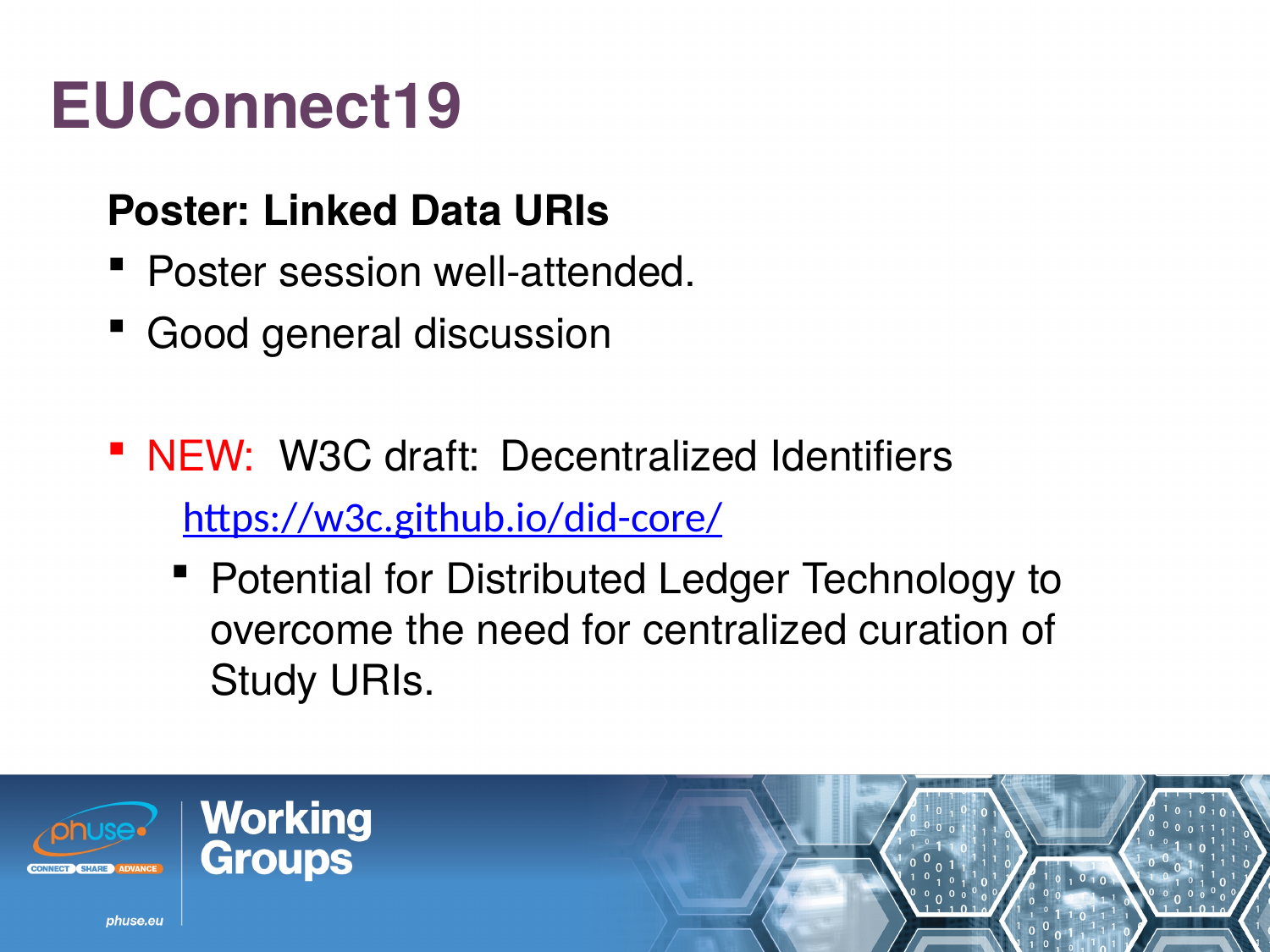

EUConnect19
Poster: Linked Data URIs
Poster session well-attended.
Good general discussion

NEW:  W3C draft:  Decentralized Identifiers
 https://w3c.github.io/did-core/
Potential for Distributed Ledger Technology to overcome the need for centralized curation of Study URIs.